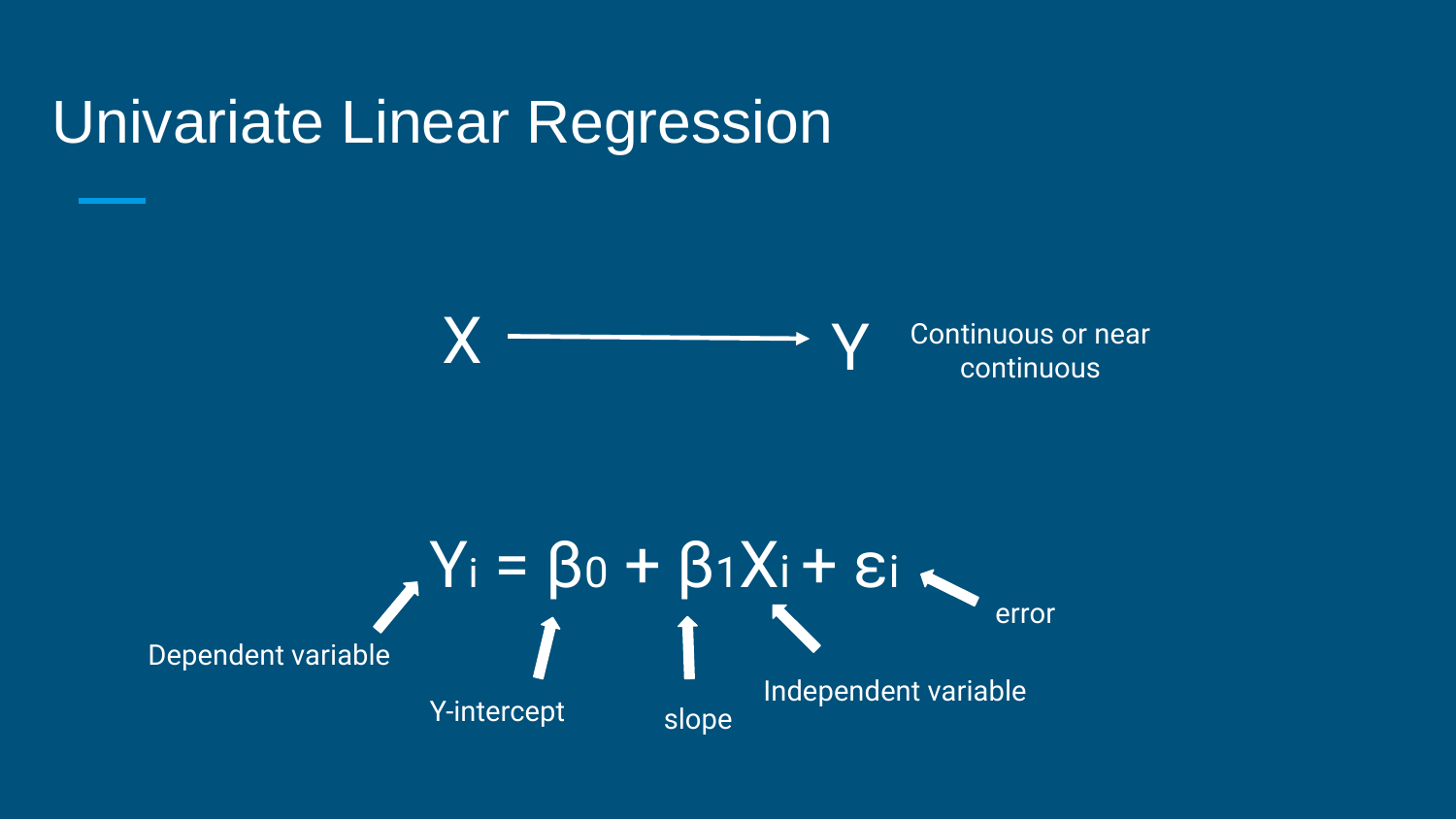

# Univariate Linear Regression
X
Y
Continuous or near continuous
Yi = β0 + β1Xi + εi

error

Dependent variable

Independent variable
Y-intercept
slope